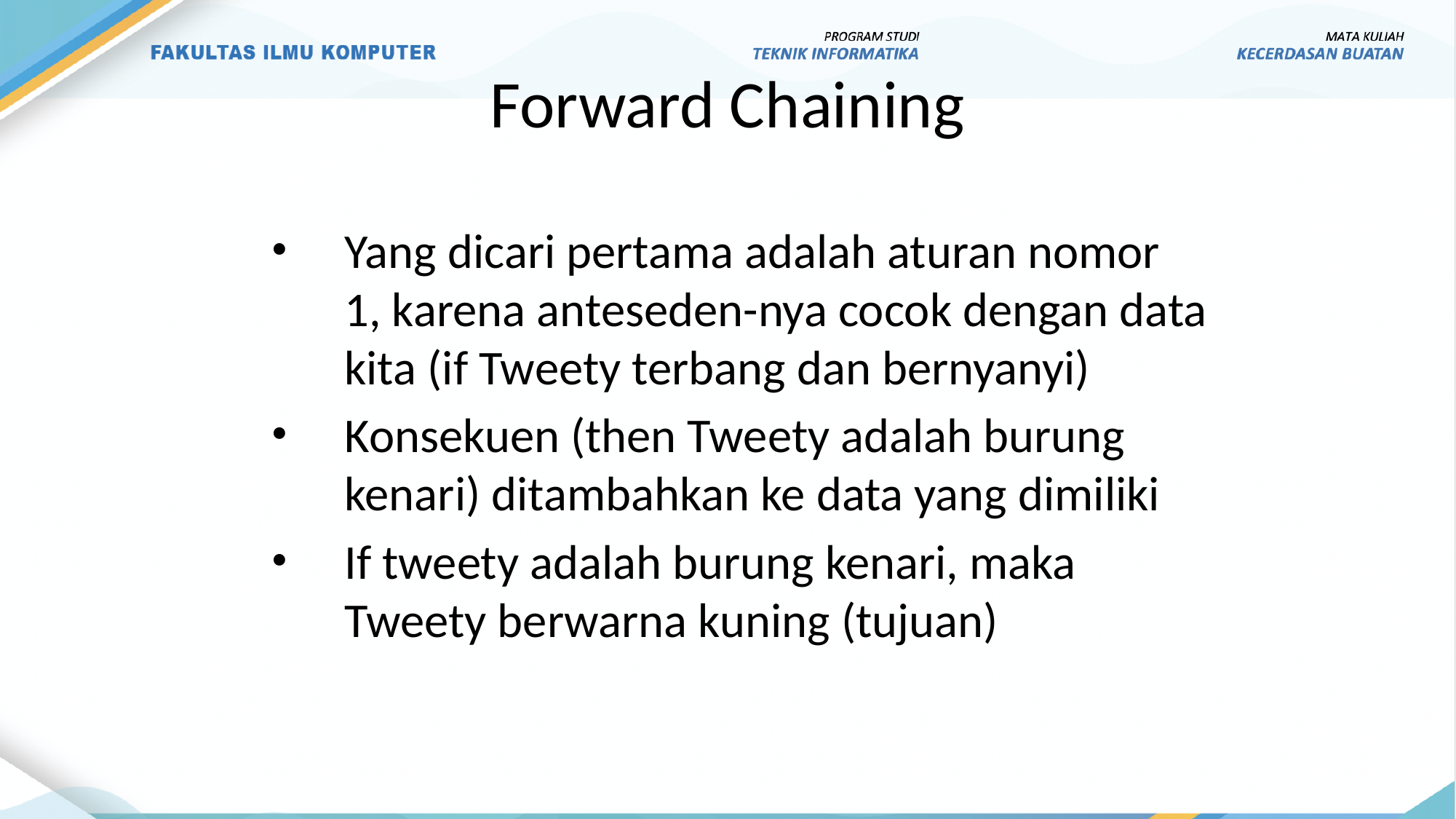

# Forward Chaining
Yang dicari pertama adalah aturan nomor 1, karena anteseden-nya cocok dengan data kita (if Tweety terbang dan bernyanyi)
Konsekuen (then Tweety adalah burung kenari) ditambahkan ke data yang dimiliki
If tweety adalah burung kenari, maka Tweety berwarna kuning (tujuan)